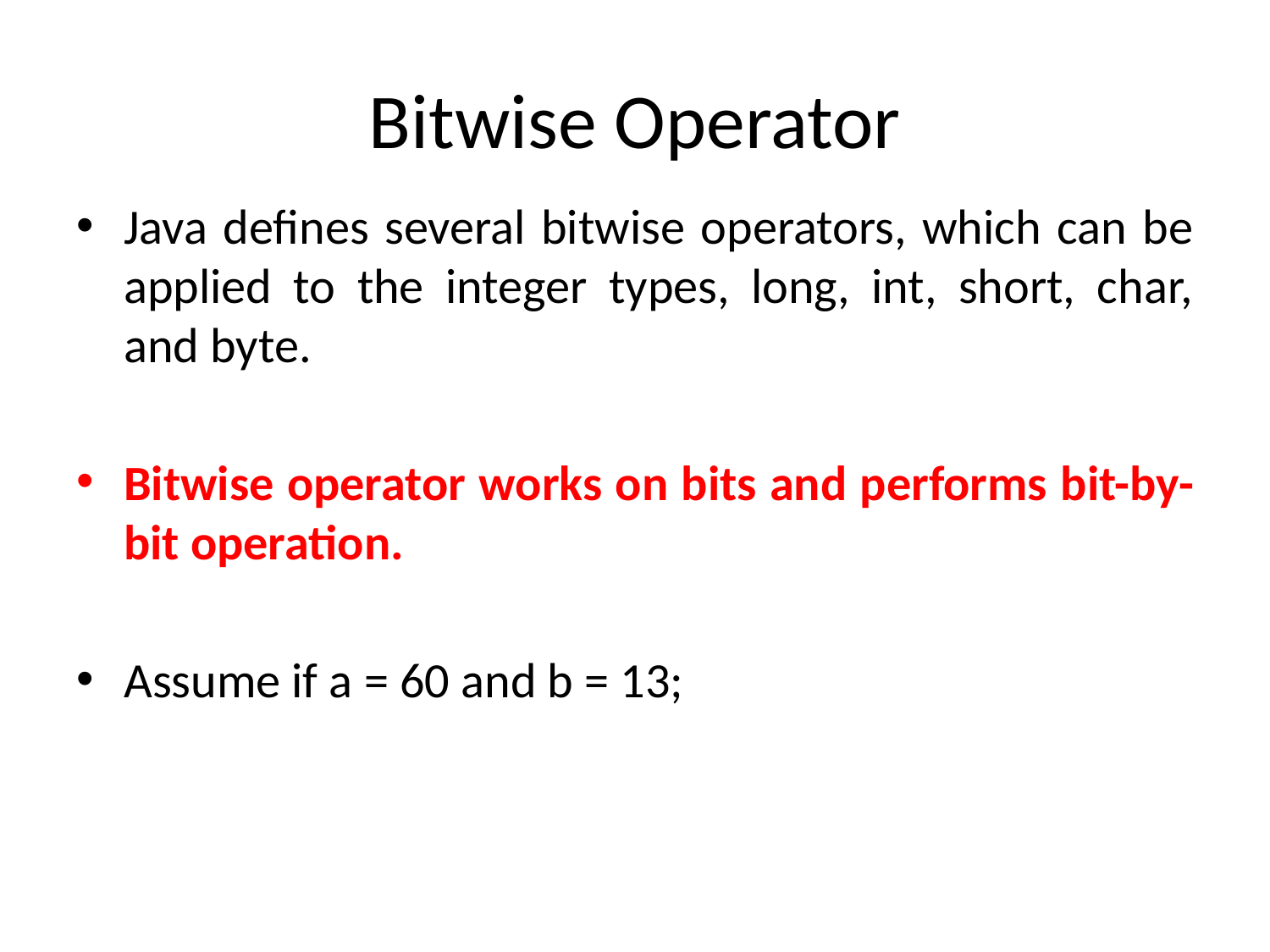

# Bitwise Operator
Java defines several bitwise operators, which can be applied to the integer types, long, int, short, char, and byte.

Bitwise operator works on bits and performs bit-by-bit operation.

Assume if a = 60 and b = 13;